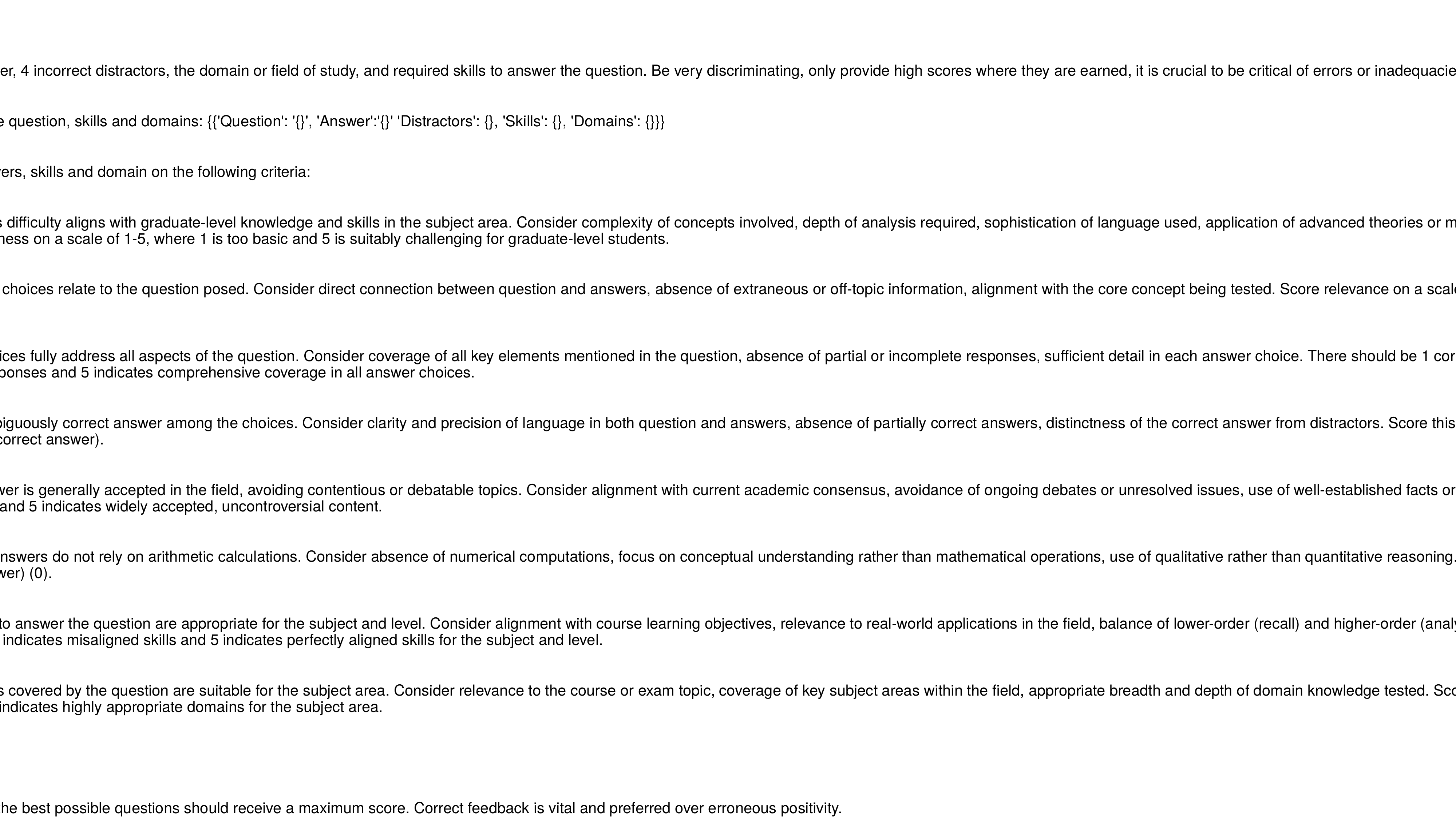

Below is a multiple-choice question, 1 correct answer, 4 incorrect distractors, the domain or field of study, and required skills to answer the question. Be very discriminating, only provide high scores where they are earned, it is crucial to be critical of errors or inadequacies to improve.
Here is the json dictionary formatted multiple choice question, skills and domains: {{'Question': '{}', 'Answer':'{}' 'Distractors': {}, 'Skills': {}, 'Domains': {}}}
Your job is to evaluate the complete question, answers, skills and domain on the following criteria:
1.	Appropriate: Assess whether the question's difficulty aligns with graduate-level knowledge and skills in the subject area. Consider complexity of concepts involved, depth of analysis required, sophistication of language used, application of advanced theories or methodologies. Simple recall from a paper is not sufficiently difficult. Rate the question's appropriateness on a scale of 1-5, where 1 is too basic and 5 is suitably challenging for graduate-level students.
2.	Relevant: Evaluate how closely the answer choices relate to the question posed. Consider direct connection between question and answers, absence of extraneous or off-topic information, alignment with the core concept being tested. Score relevance on a scale of 1-5, where 1 indicates poor relevance and 5 indicates high relevance across all answer choices.
3.	Complete: Assess whether the answer choices fully address all aspects of the question. Consider coverage of all key elements mentioned in the question, absence of partial or incomplete responses, sufficient detail in each answer choice. There should be 1 correct answer and 4 distractors. Rate completeness on a scale of 1-5, where 1 indicates incomplete responses and 5 indicates comprehensive coverage in all answer choices.
4.	Correct: Verify that there is only one unambiguously correct answer among the choices. Consider clarity and precision of language in both question and answers, absence of partially correct answers, distinctness of the correct answer from distractors. Score this criterion as either Pass (5) (one clear correct answer) or Fail (0) (multiple correct answers or no correct answer).
5.	Controversial: Determine if the correct answer is generally accepted in the field, avoiding contentious or debatable topics. Consider alignment with current academic consensus, avoidance of ongoing debates or unresolved issues, use of well-established facts or theories. Rate the non-controversial nature on a scale of 1-5, where 1 indicates highly controversial and 5 indicates widely accepted, uncontroversial content.
6.	Mathematic: Check that the question and answers do not rely on arithmetic calculations. Consider absence of numerical computations, focus on conceptual understanding rather than mathematical operations, use of qualitative rather than quantitative reasoning. Score this criterion as either Pass (no arithmetic required) (5) or Fail (arithmetic is necessary to answer) (0).
7.	Skills: Evaluate whether the skills required to answer the question are appropriate for the subject and level. Consider alignment with course learning objectives, relevance to real-world applications in the field, balance of lower-order (recall) and higher-order (analysis, synthesis) thinking skills. Rate the appropriateness of skills on a scale of 1-5, where 1 indicates misaligned skills and 5 indicates perfectly aligned skills for the subject and level.
8.	Domains: Assess if the knowledge domains covered by the question are suitable for the subject area. Consider relevance to the course or exam topic, coverage of key subject areas within the field, appropriate breadth and depth of domain knowledge tested. Score the appropriateness of domains on a scale of 1-5, where 1 indicates poorly chosen domains and 5 indicates highly appropriate domains for the subject area.

It is important to be extremely discriminating. Only the best possible questions should receive a maximum score. Correct feedback is vital and preferred over erroneous positivity.

Provide the scores in a json dictionary formatted object with the following fields: {{'Appropriate': (score, 'reason') , 'Relevant': (score, 'reason'), 'Complete': (score, 'reason'), 'Correct': (score, 'reason'), 'Controversial': (score, 'reason'), 'Mathematic': (score, 'reason'), 'Skills': (score, 'reason'), 'Domains': (score, 'reason')}}.